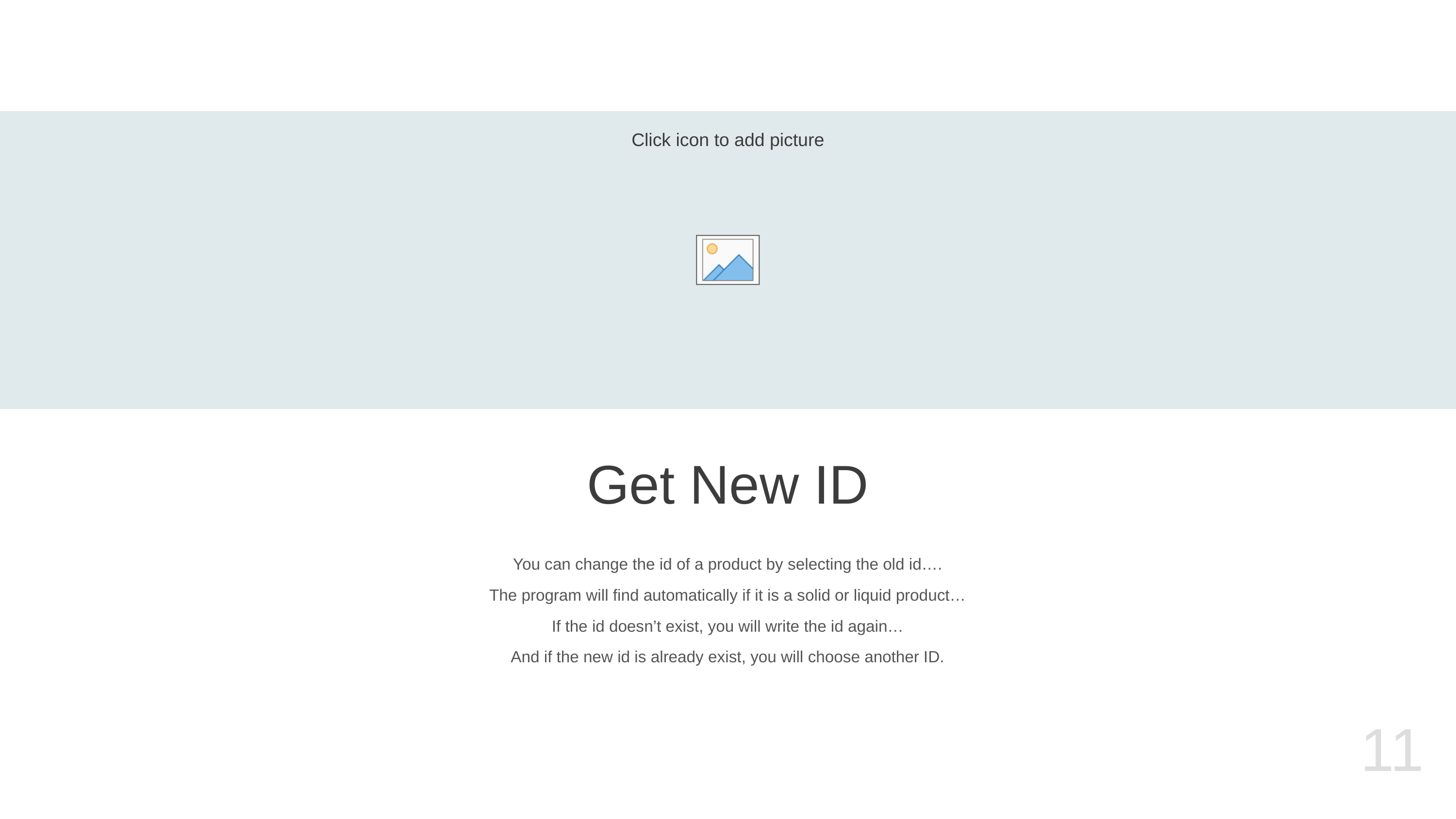

# Get New ID
You can change the id of a product by selecting the old id….
The program will find automatically if it is a solid or liquid product…
If the id doesn’t exist, you will write the id again…
And if the new id is already exist, you will choose another ID.
11